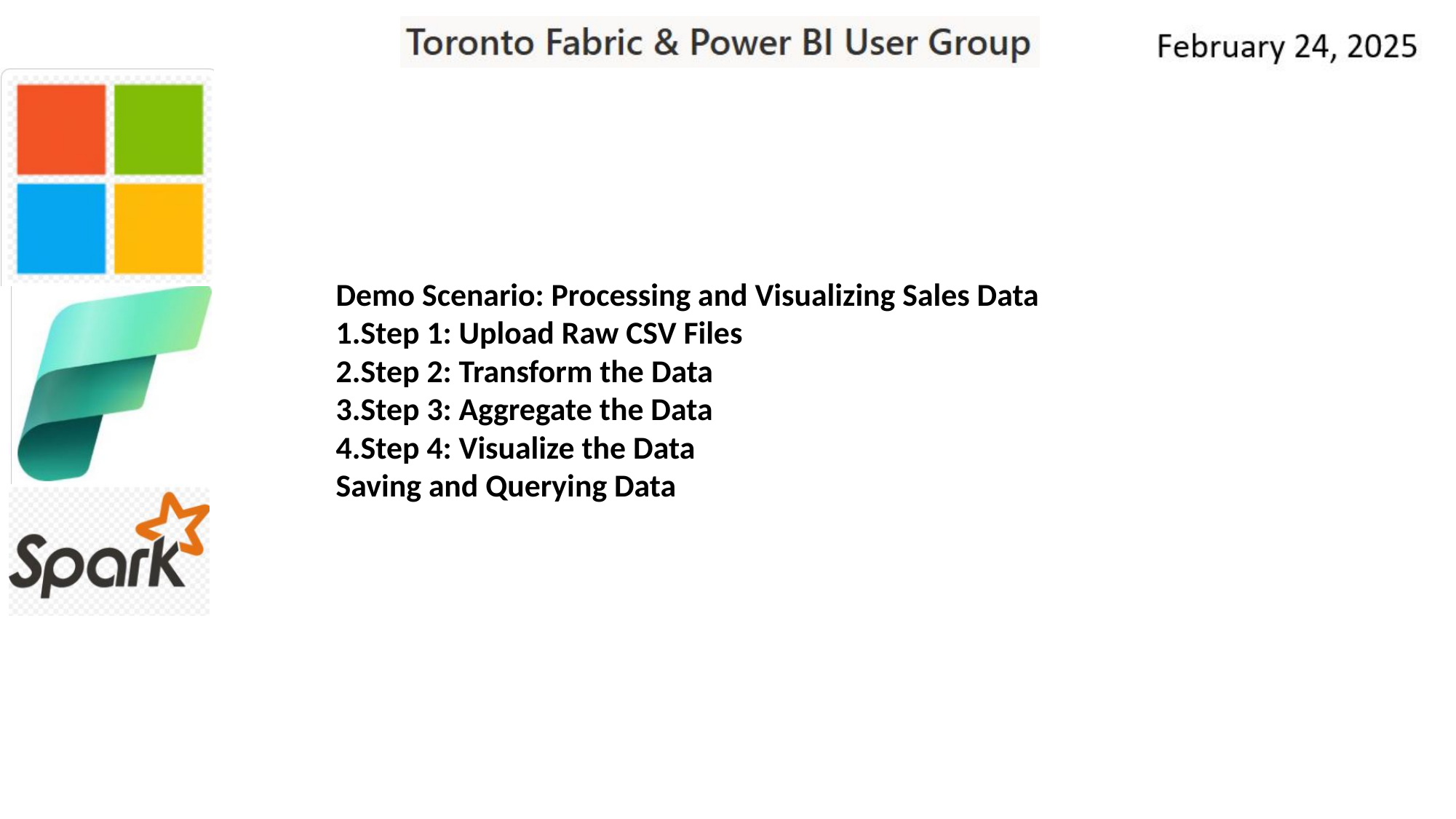

Demo Scenario: Processing and Visualizing Sales Data
Step 1: Upload Raw CSV Files
Step 2: Transform the Data
Step 3: Aggregate the Data
Step 4: Visualize the Data
Saving and Querying Data